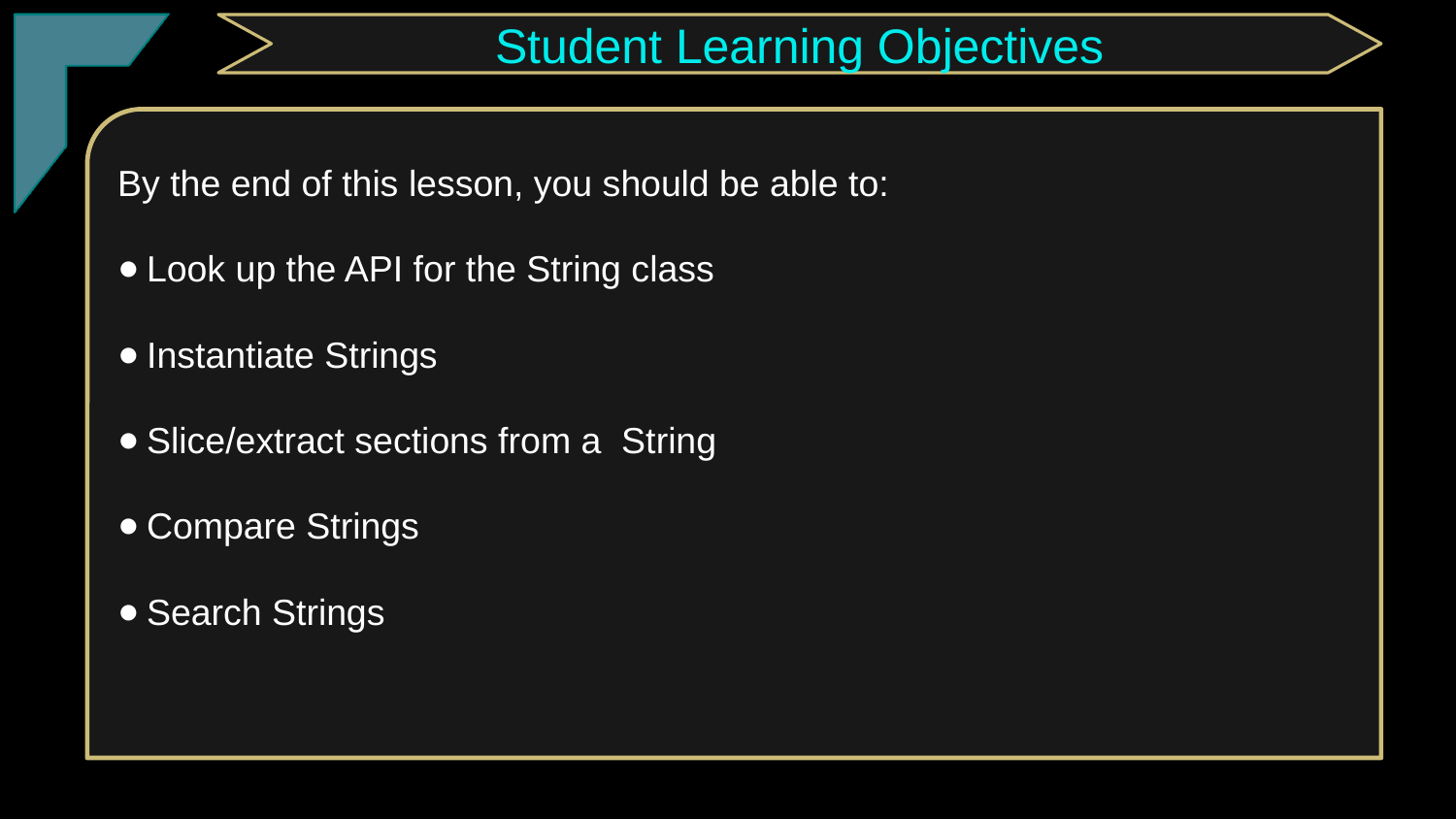

TClark
Student Learning Objectives
By the end of this lesson, you should be able to:
Look up the API for the String class
Instantiate Strings
Slice/extract sections from a  String
Compare Strings
Search Strings